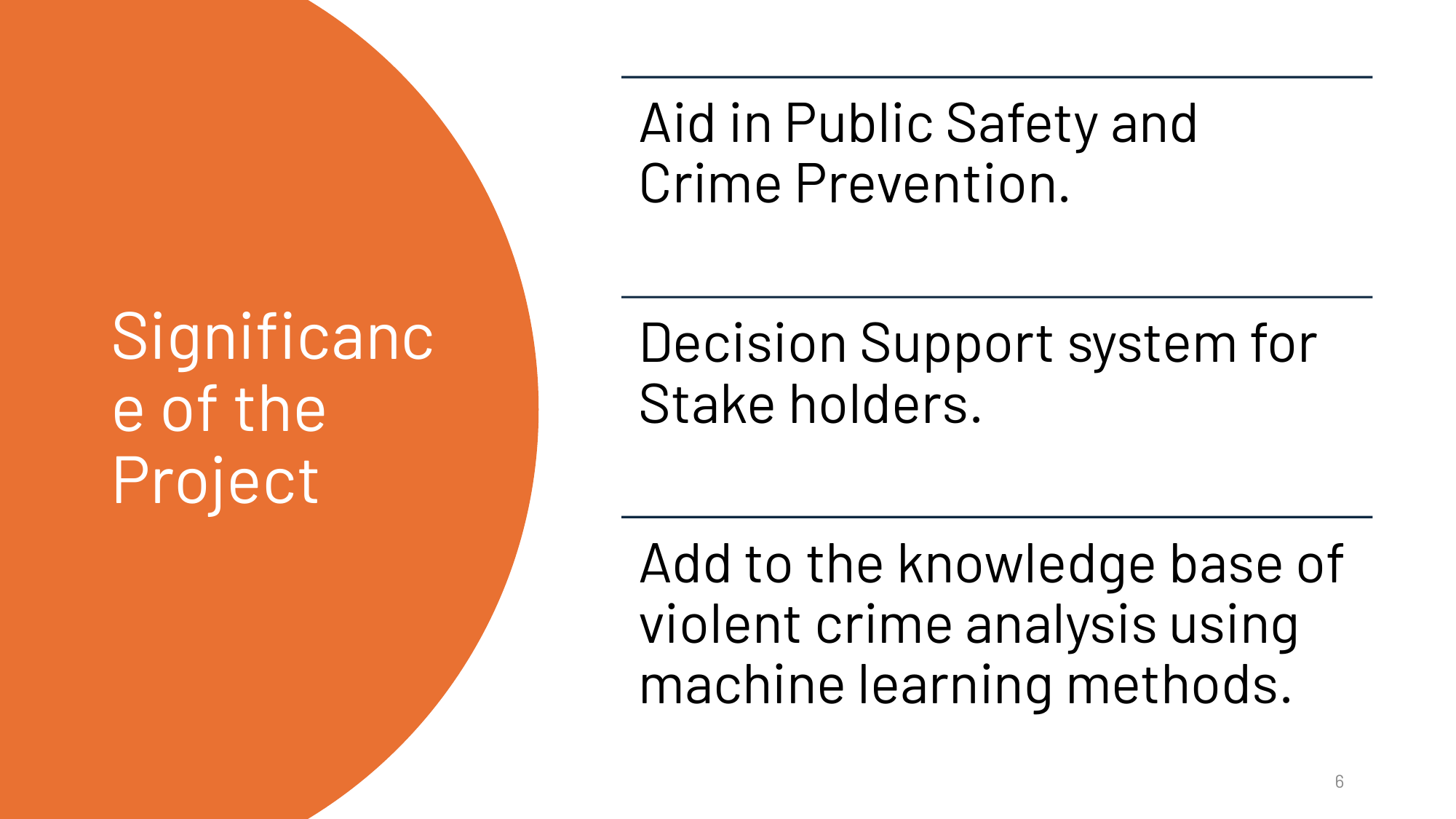

Aid in Public Safety and Crime Prevention.
Decision Support system for Stake holders.
Add to the knowledge base of violent crime analysis using machine learning methods.
# Significance of the Project
6